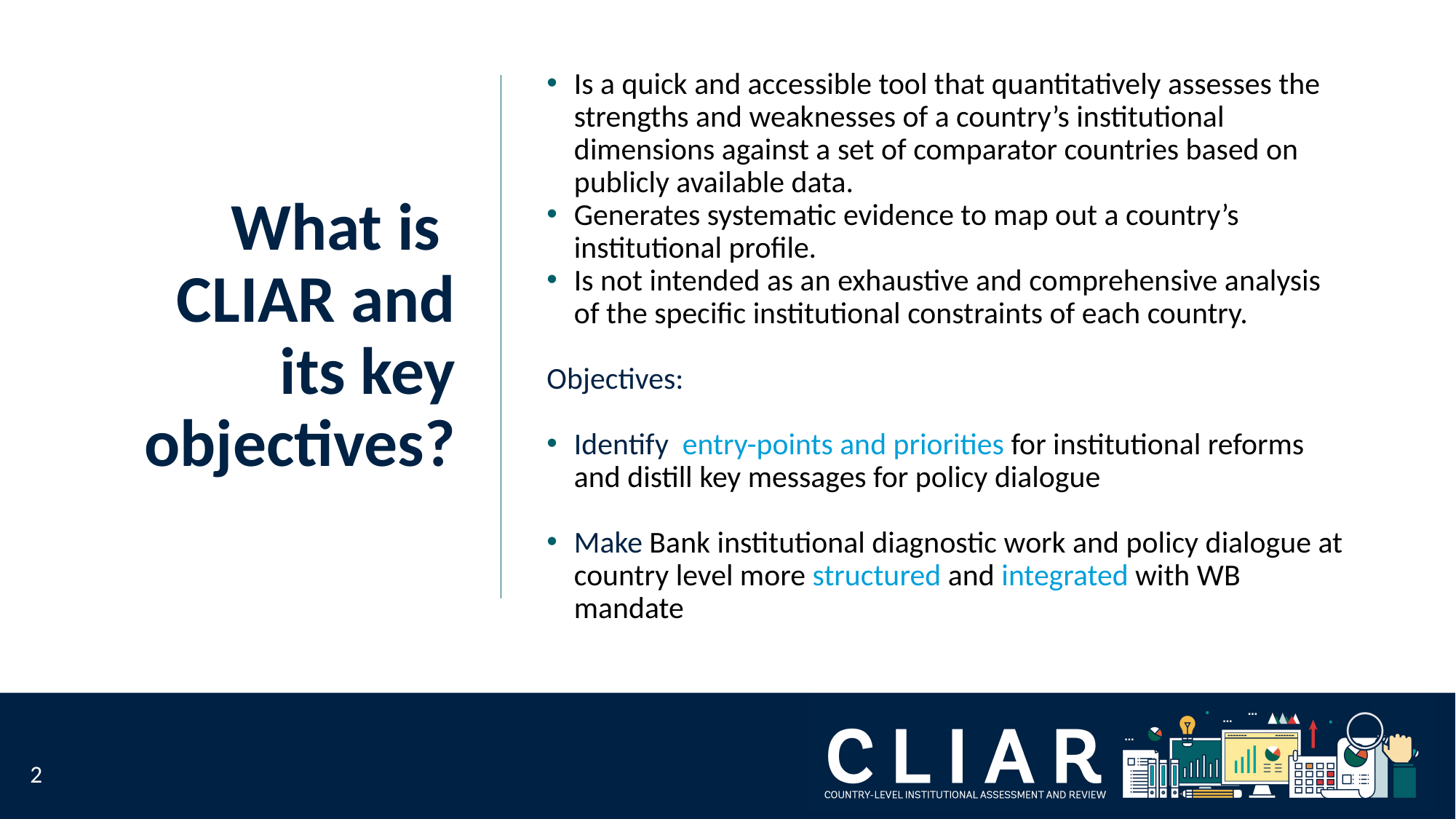

# What is  CLIAR and its key objectives?
Is a quick and accessible tool that quantitatively assesses the strengths and weaknesses of a country’s institutional dimensions against a set of comparator countries based on publicly available data.
Generates systematic evidence to map out a country’s institutional profile.
Is not intended as an exhaustive and comprehensive analysis of the specific institutional constraints of each country.

Objectives:

Identify  entry-points and priorities for institutional reforms and distill key messages for policy dialogue

Make Bank institutional diagnostic work and policy dialogue at country level more structured and integrated with WB mandate

2